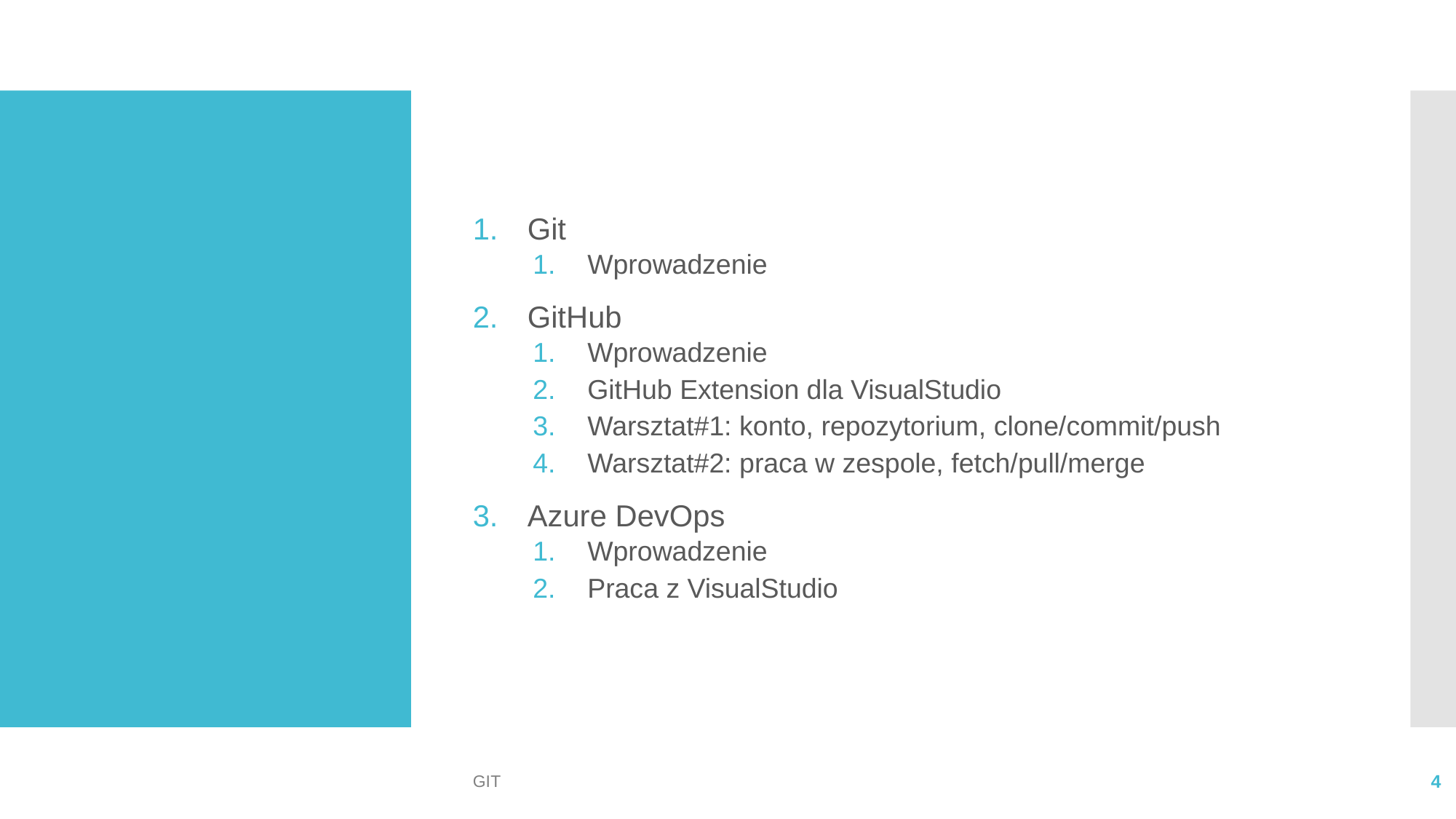

Git
Wprowadzenie
GitHub
Wprowadzenie
GitHub Extension dla VisualStudio
Warsztat#1: konto, repozytorium, clone/commit/push
Warsztat#2: praca w zespole, fetch/pull/merge
Azure DevOps
Wprowadzenie
Praca z VisualStudio
GIT
4